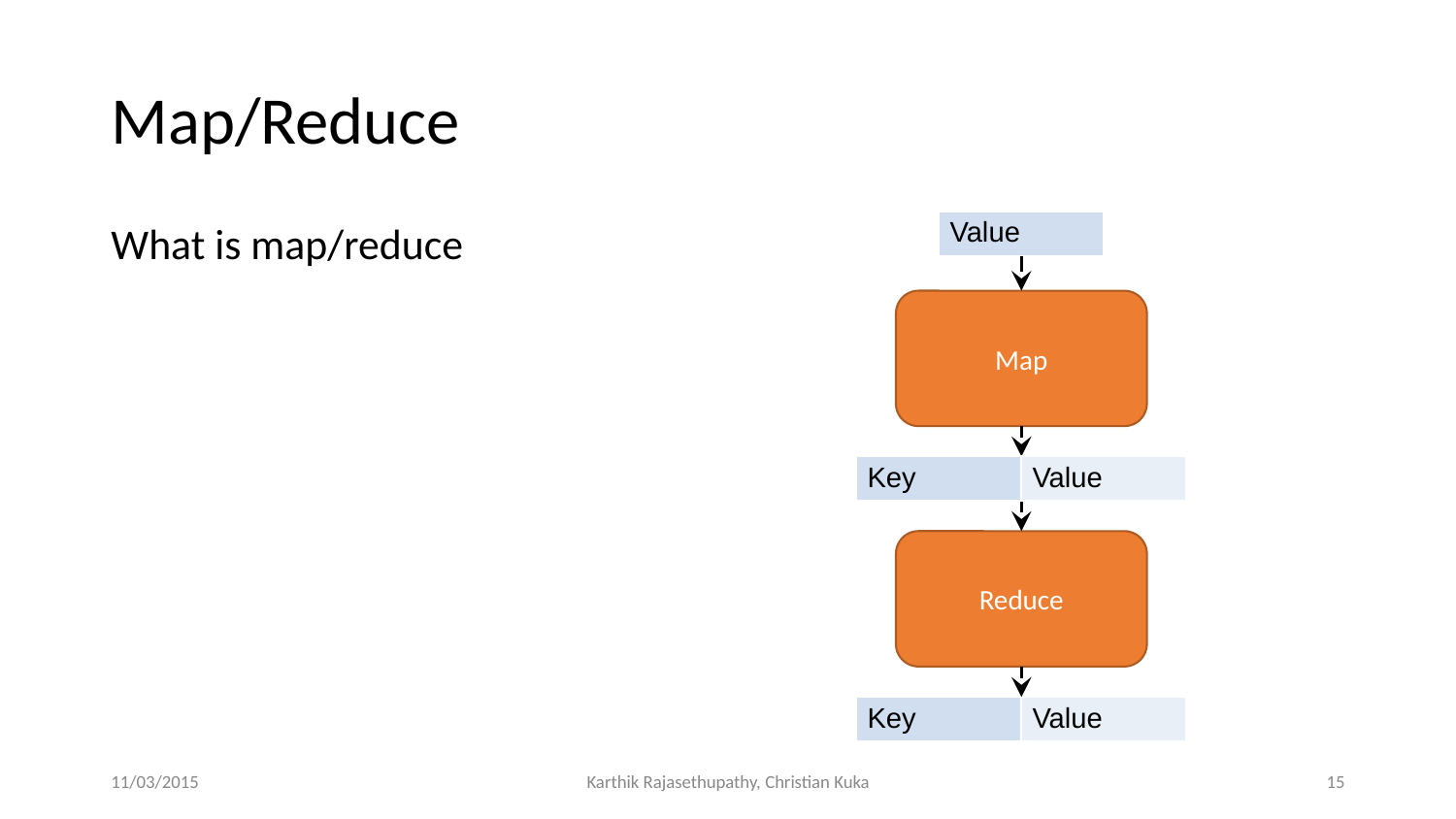

# Map/Reduce
| Value |
| --- |
What is map/reduce
Map
| Key | Value |
| --- | --- |
Reduce
| Key | Value |
| --- | --- |
11/03/2015
Karthik Rajasethupathy, Christian Kuka
15